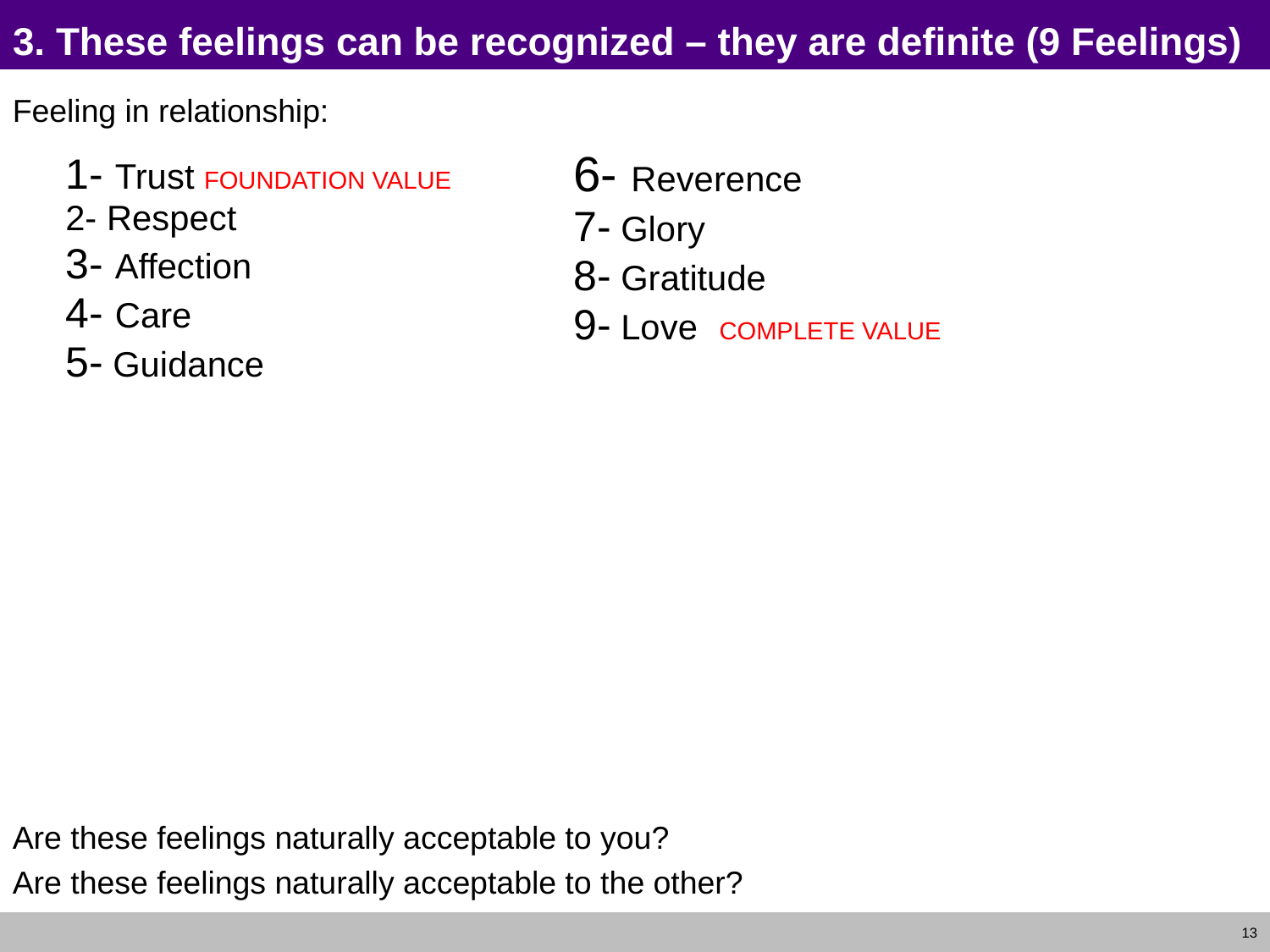

# 3. These feelings can be recognized – they are definite (9 Feelings)
Feeling in relationship:

Are these feelings naturally acceptable to you?
Are these feelings naturally acceptable to the other?
6- Reverence
7- Glory
8- Gratitude
9- Love  COMPLETE VALUE
1- Trust FOUNDATION VALUE
2- Respect
3- Affection
4- Care
5- Guidance